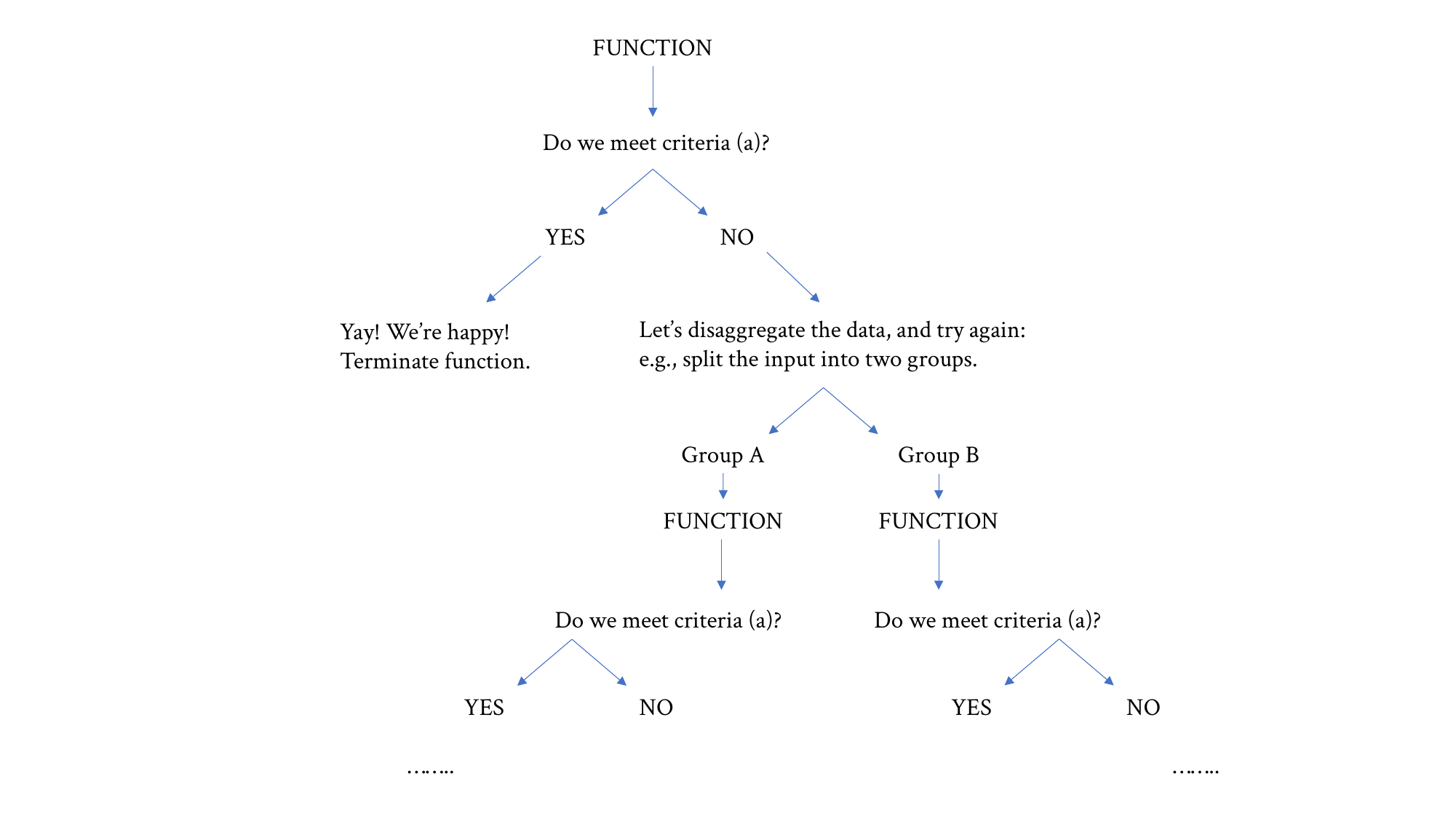

FUNCTION
Do we meet criteria (a)?
YES
NO
Let’s disaggregate the data, and try again:
e.g., split the input into two groups.
Yay! We’re happy!
Terminate function.
Group A
Group B
FUNCTION
FUNCTION
Do we meet criteria (a)?
Do we meet criteria (a)?
YES
NO
YES
NO
……..
……..